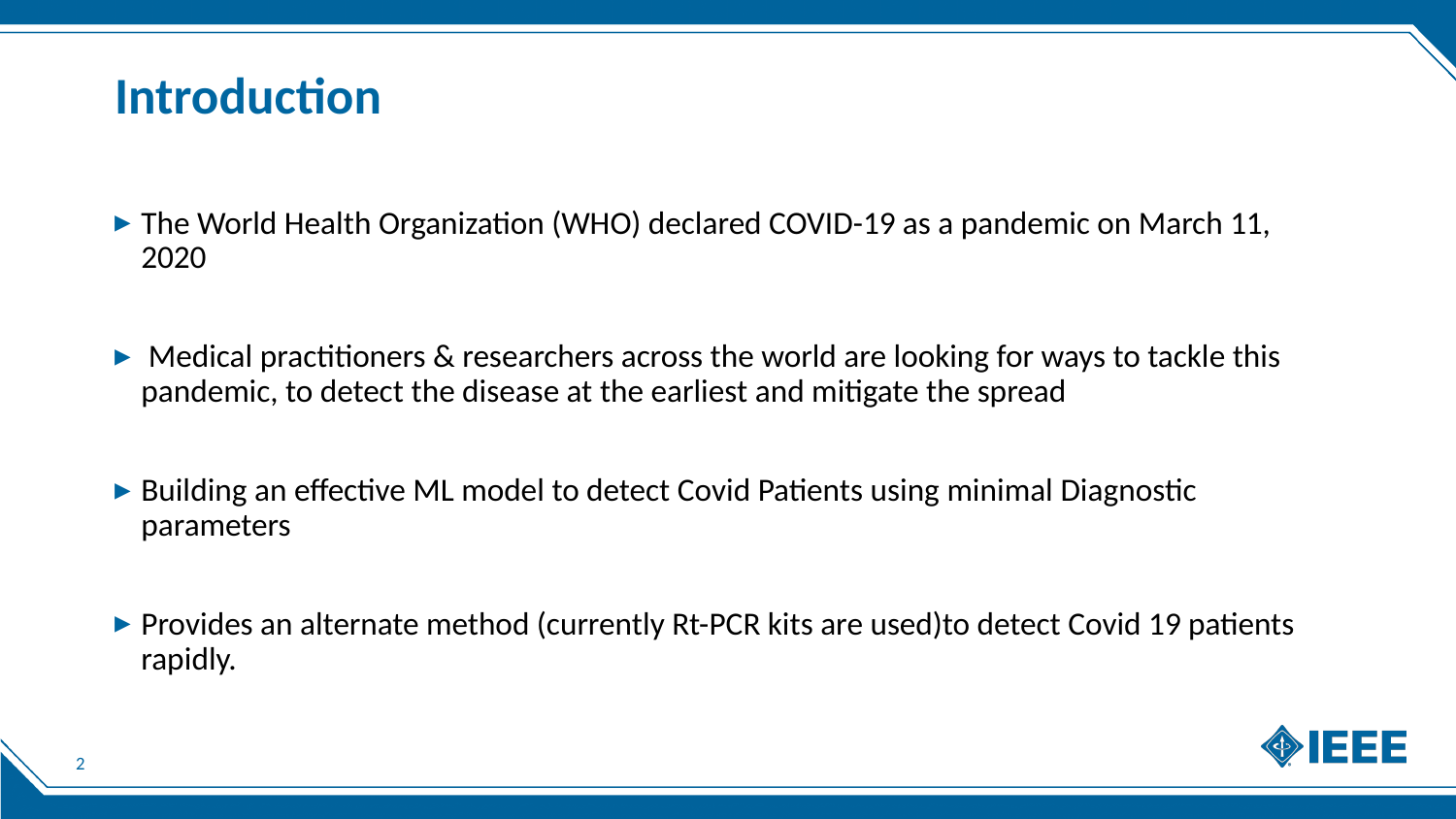

# Introduction

The World Health Organization (WHO) declared COVID-19 as a pandemic on March 11, 2020

 Medical practitioners & researchers across the world are looking for ways to tackle this pandemic, to detect the disease at the earliest and mitigate the spread

Building an effective ML model to detect Covid Patients using minimal Diagnostic parameters

Provides an alternate method (currently Rt-PCR kits are used)to detect Covid 19 patients rapidly.

2